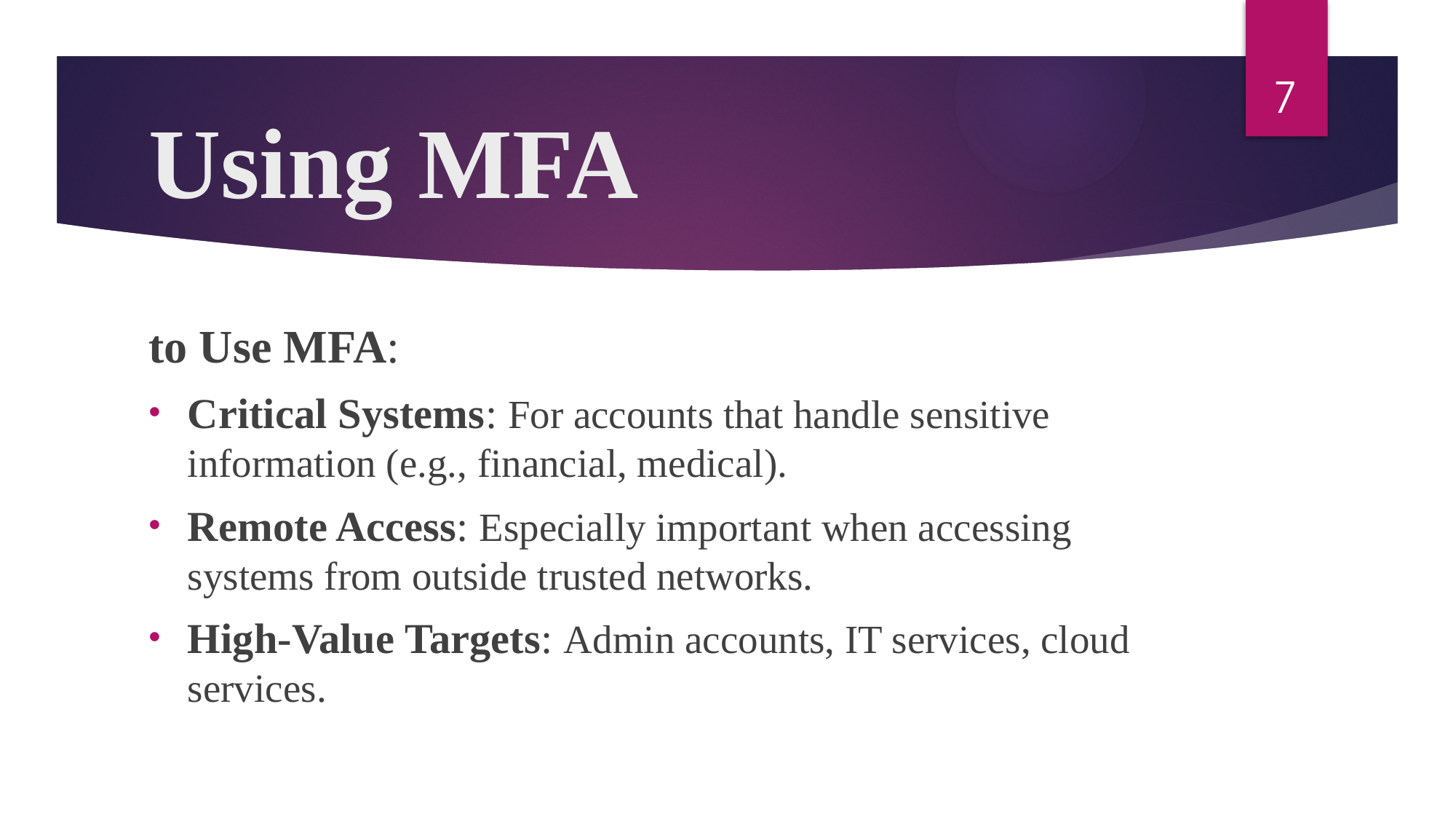

7
# Using MFA
to Use MFA:
Critical Systems: For accounts that handle sensitive information (e.g., financial, medical).
Remote Access: Especially important when accessing systems from outside trusted networks.
High-Value Targets: Admin accounts, IT services, cloud services.